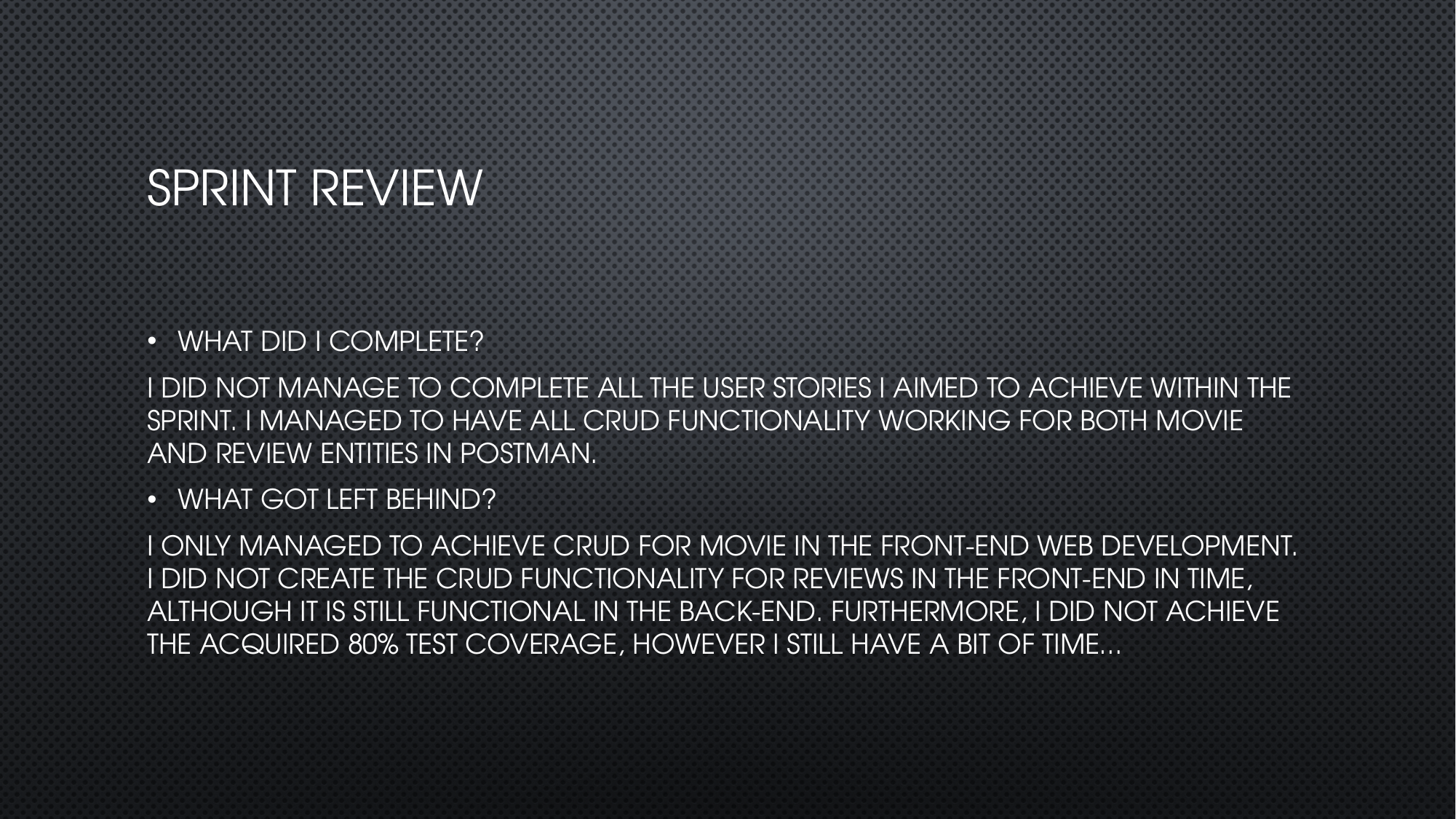

# Sprint review
What did I complete?
I did not manage to complete all the user stories I aimed to achieve within the sprint. I managed to have all CRUD functionality working for both movie and review entities in postman.
What got left behind?
I only managed to achieve CRUD for movie in the front-end web development. I did not create the CRUD functionality for reviews in the front-end in time, although it is still functional in the back-end. Furthermore, I did not achieve the acquired 80% test coverage, however I still have a bit of time…